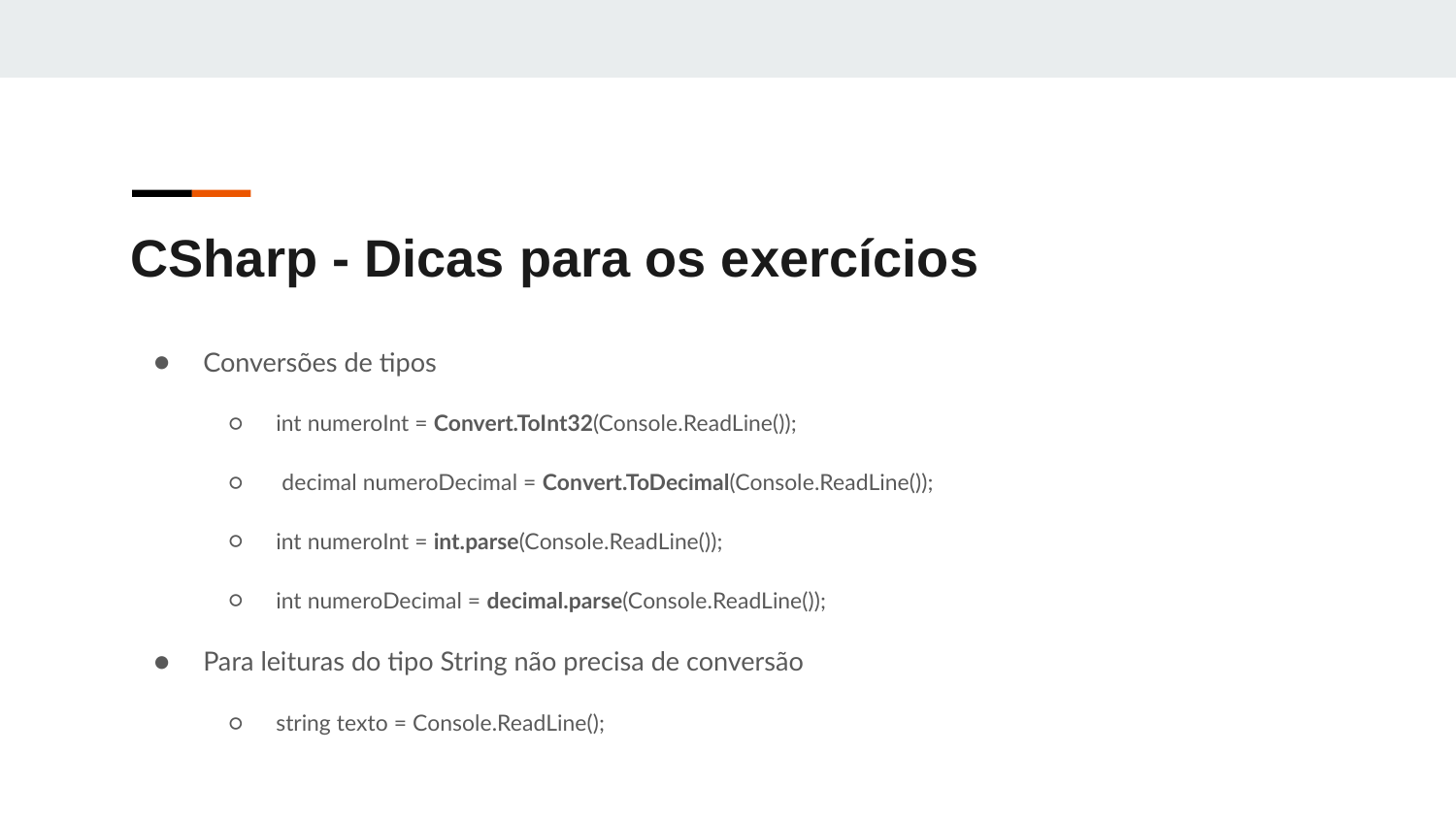

CSharp - Dicas para os exercícios
Conversões de tipos
int numeroInt = Convert.ToInt32(Console.ReadLine());
 decimal numeroDecimal = Convert.ToDecimal(Console.ReadLine());
int numeroInt = int.parse(Console.ReadLine());
int numeroDecimal = decimal.parse(Console.ReadLine());
Para leituras do tipo String não precisa de conversão
string texto = Console.ReadLine();